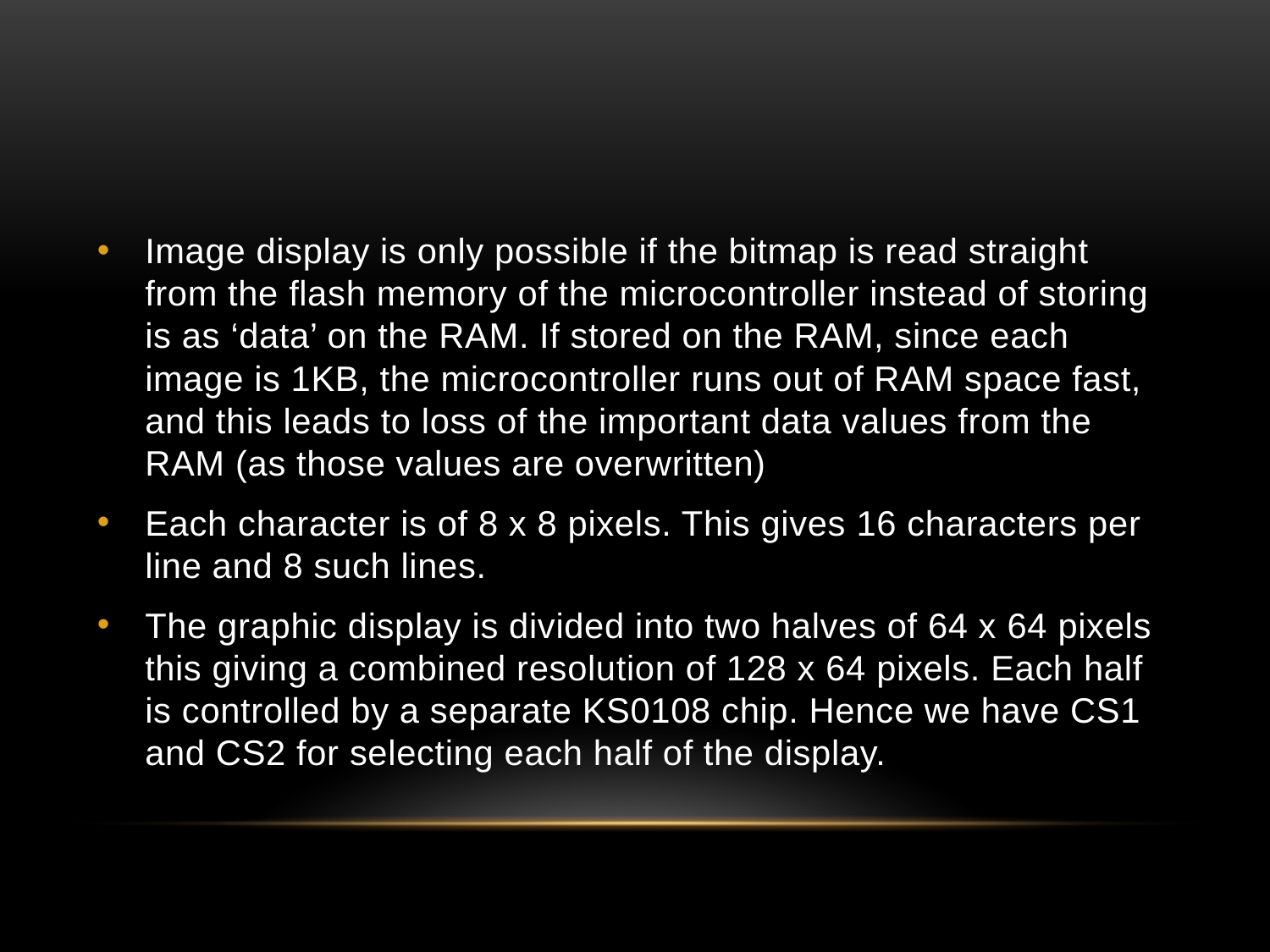

#
Image display is only possible if the bitmap is read straight from the flash memory of the microcontroller instead of storing is as ‘data’ on the RAM. If stored on the RAM, since each image is 1KB, the microcontroller runs out of RAM space fast, and this leads to loss of the important data values from the RAM (as those values are overwritten)
Each character is of 8 x 8 pixels. This gives 16 characters per line and 8 such lines.
The graphic display is divided into two halves of 64 x 64 pixels this giving a combined resolution of 128 x 64 pixels. Each half is controlled by a separate KS0108 chip. Hence we have CS1 and CS2 for selecting each half of the display.